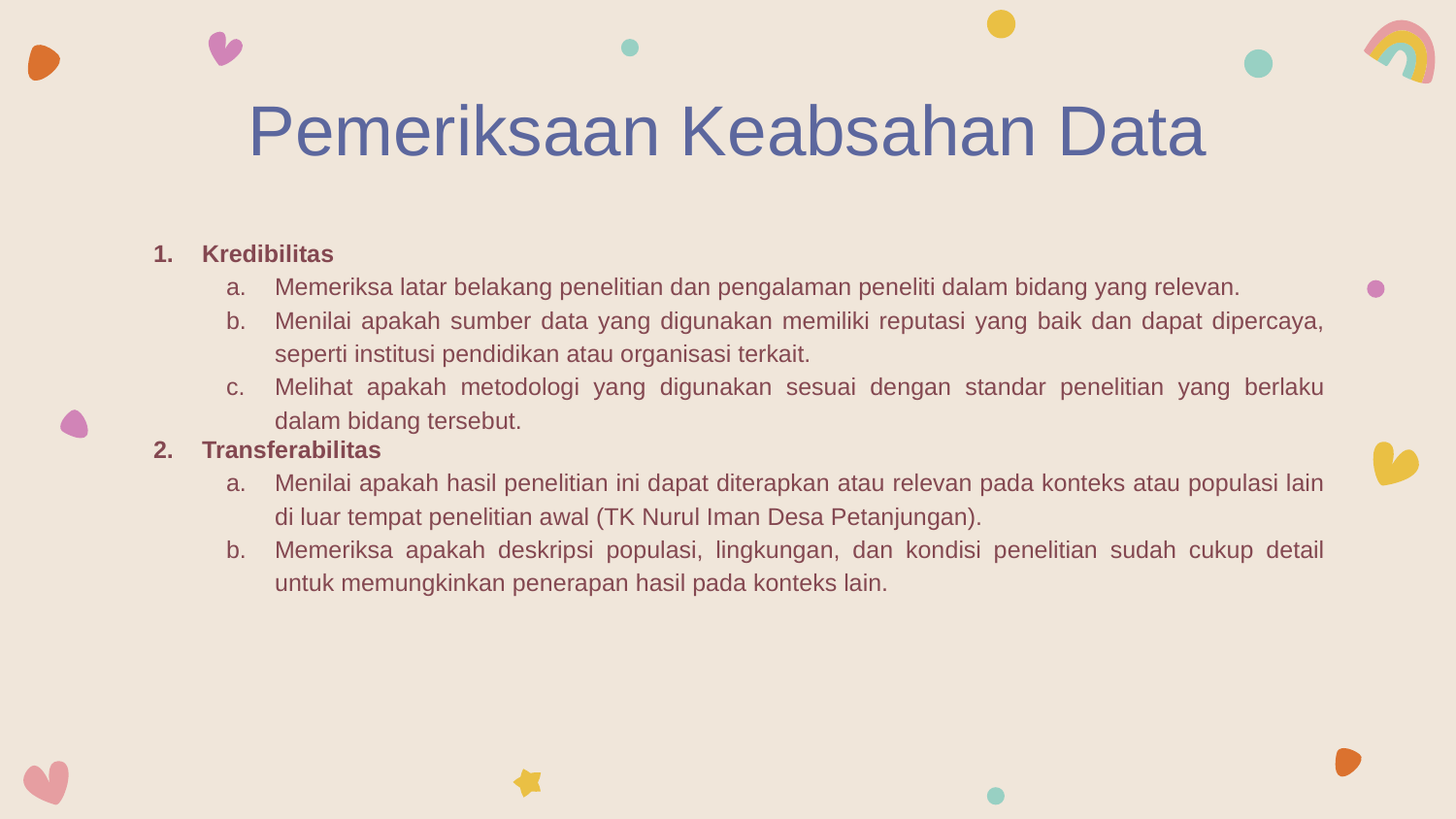

# Pemeriksaan Keabsahan Data
Kredibilitas
Memeriksa latar belakang penelitian dan pengalaman peneliti dalam bidang yang relevan.
Menilai apakah sumber data yang digunakan memiliki reputasi yang baik dan dapat dipercaya, seperti institusi pendidikan atau organisasi terkait.
Melihat apakah metodologi yang digunakan sesuai dengan standar penelitian yang berlaku dalam bidang tersebut.
Transferabilitas
Menilai apakah hasil penelitian ini dapat diterapkan atau relevan pada konteks atau populasi lain di luar tempat penelitian awal (TK Nurul Iman Desa Petanjungan).
Memeriksa apakah deskripsi populasi, lingkungan, dan kondisi penelitian sudah cukup detail untuk memungkinkan penerapan hasil pada konteks lain.